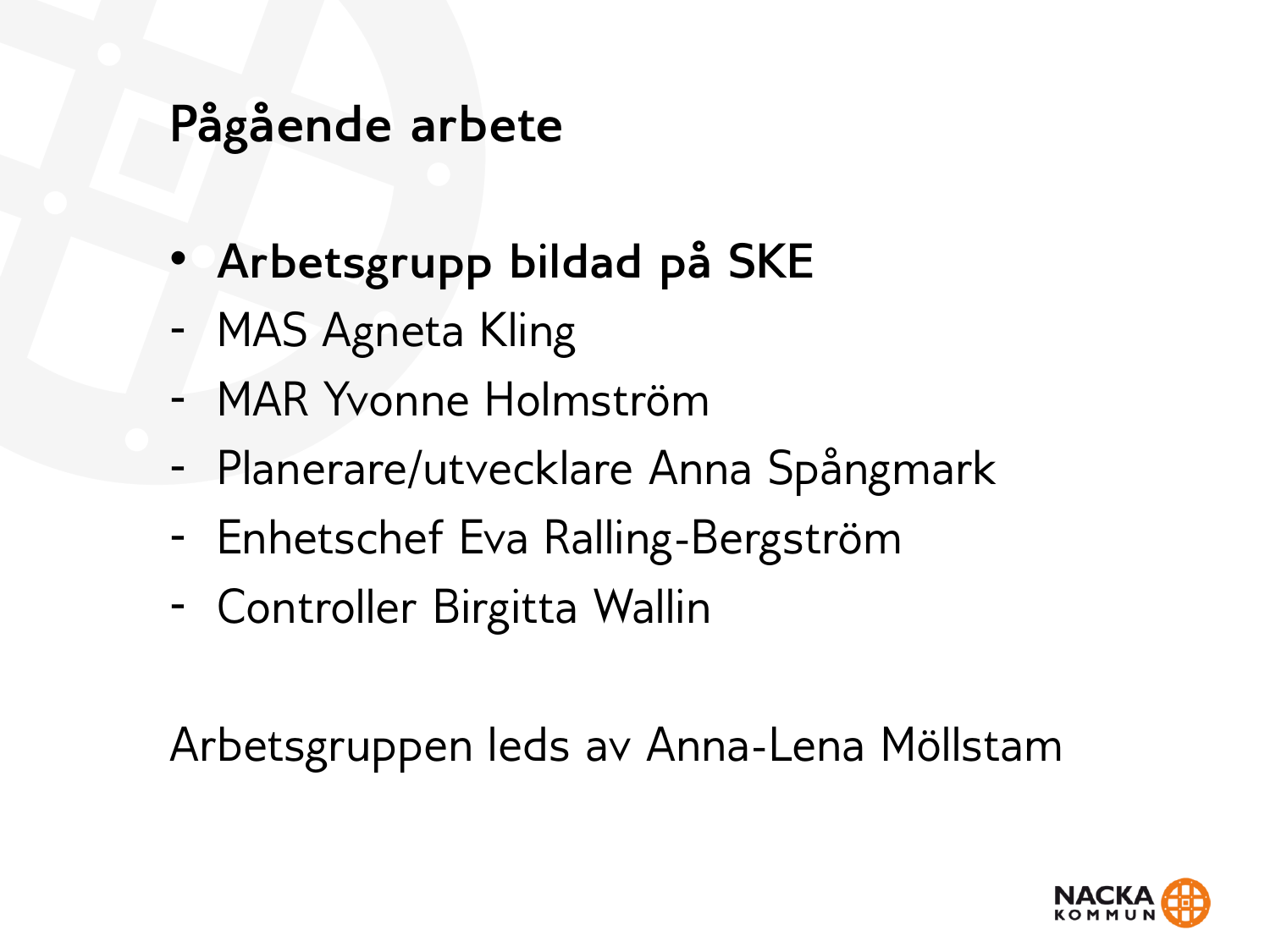

# Pågående arbete
Arbetsgrupp bildad på SKE
MAS Agneta Kling
MAR Yvonne Holmström
Planerare/utvecklare Anna Spångmark
Enhetschef Eva Ralling-Bergström
Controller Birgitta Wallin

Arbetsgruppen leds av Anna-Lena Möllstam